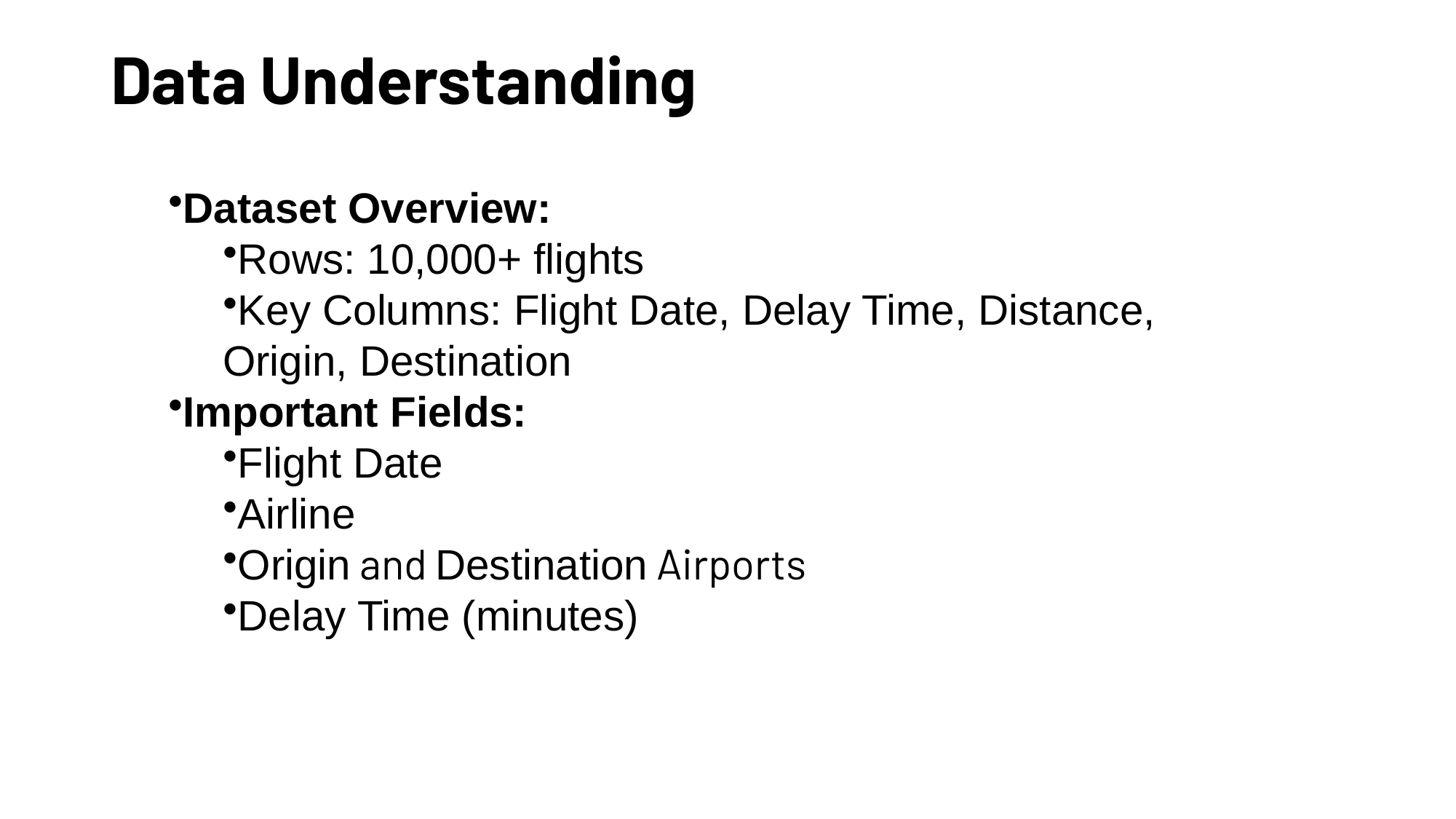

# Data Understanding
Dataset Overview:
Rows: 10,000+ flights
Key Columns: Flight Date, Delay Time, Distance, Origin, Destination
Important Fields:
Flight Date
Airline
Origin and Destination Airports
Delay Time (minutes)